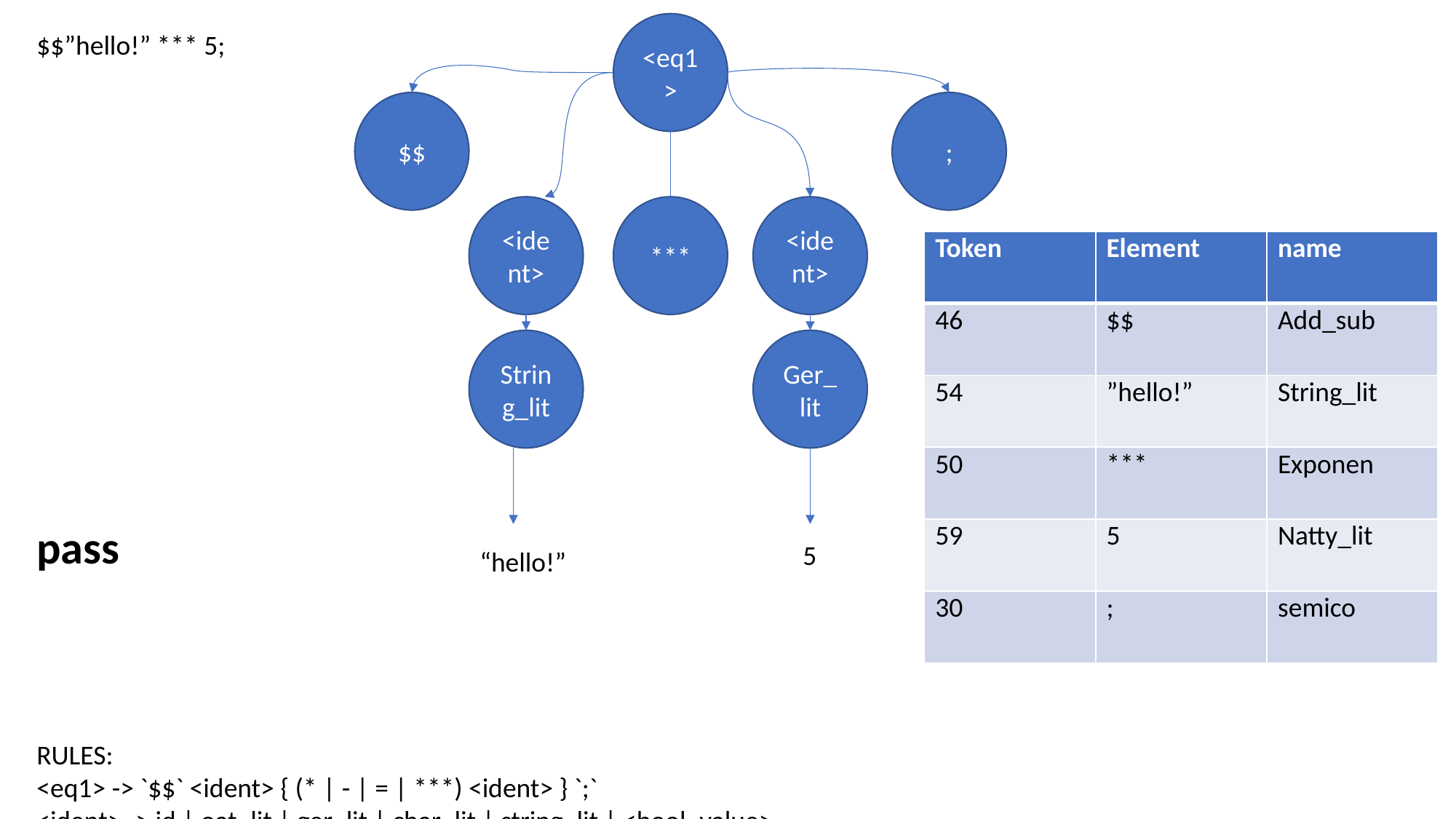

<eq1>
$$”hello!” *** 5;

pass

RULES:
<eq1> -> `$$` <ident> { (* | - | = | ***) <ident> } `;`
<ident> -> id | oat_lit | ger_lit | char_lit | string_lit | <bool_value>

;
$$
<ident>
<ident>
***
| Token | Element | name |
| --- | --- | --- |
| 46 | $$ | Add\_sub |
| 54 | ”hello!” | String\_lit |
| 50 | \*\*\* | Exponen |
| 59 | 5 | Natty\_lit |
| 30 | ; | semico |
String_lit
Ger_lit
5
“hello!”